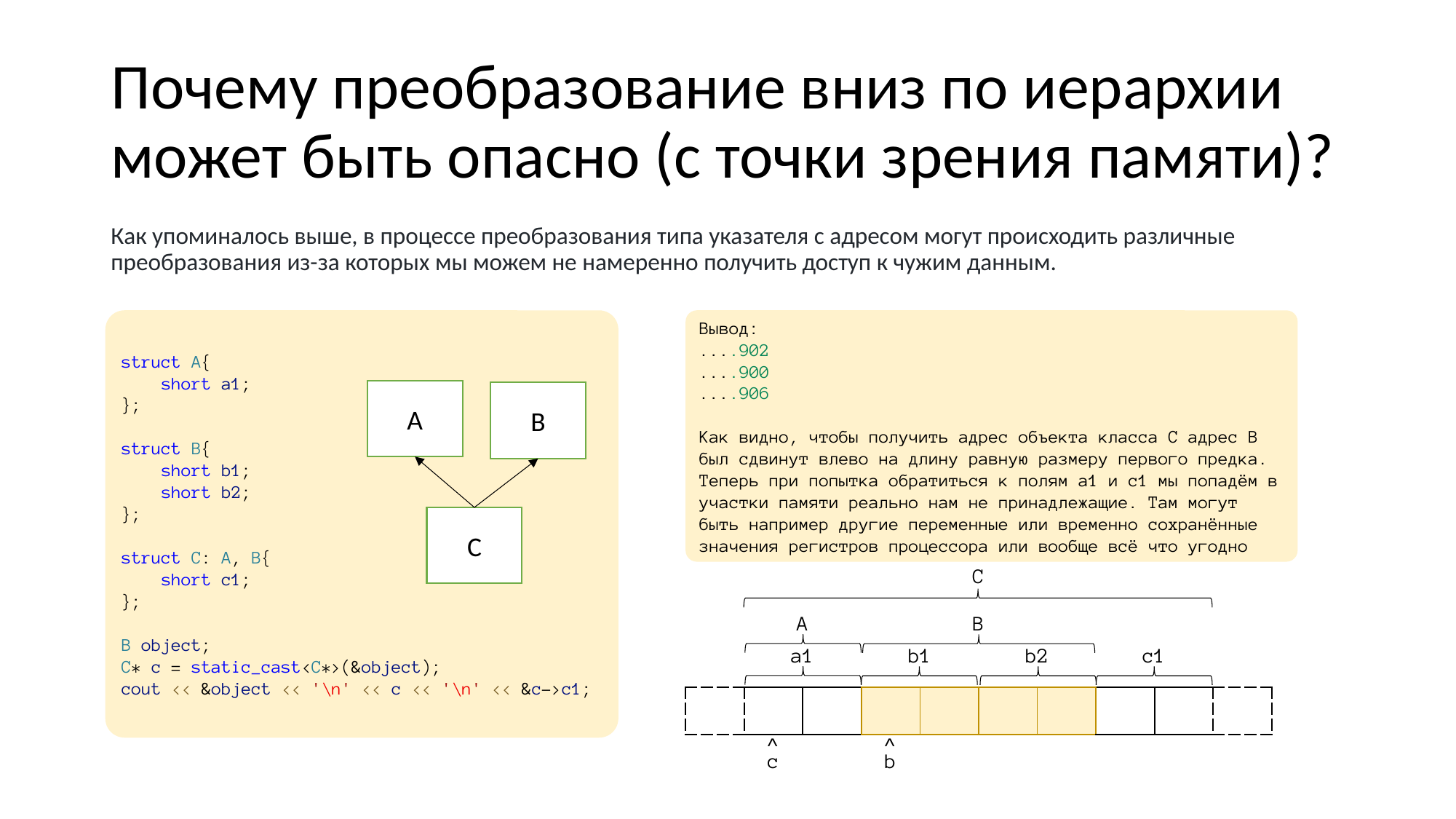

# Почему преобразование вниз по иерархии может быть опасно (с точки зрения памяти)?
Как упоминалось выше, в процессе преобразования типа указателя с адресом могут происходить различные преобразования из-за которых мы можем не намеренно получить доступ к чужим данным.
struct A{
    short a1;
};
struct B{
    short b1;
    short b2;
};
struct C: A, B{
    short c1;
};
B object;
C* c = static_cast<C*>(&object);
cout << &object << '\n' << c << '\n' << &c->c1;
Вывод:
....902
....900
....906
Как видно, чтобы получить адрес объекта класса C адрес B был сдвинут влево на длину равную размеру первого предка.
Теперь при попытка обратиться к полям a1 и c1 мы попадём в участки памяти реально нам не принадлежащие. Там могут быть например другие переменные или временно сохранённые значения регистров процессора или вообще всё что угодно

A
B
C

|  | C |  |  |  |  |  |  |  |  |
| --- | --- | --- | --- | --- | --- | --- | --- | --- | --- |
|  | A |  | B |  |  |  |  |  |  |
|  | a1 |  | b1 |  | b2 |  | c1 |  |  |
|  |  |  |  |  |  |  |  |  |  |
|  | ^ c |  | ^ b |  |  |  |  |  |  |